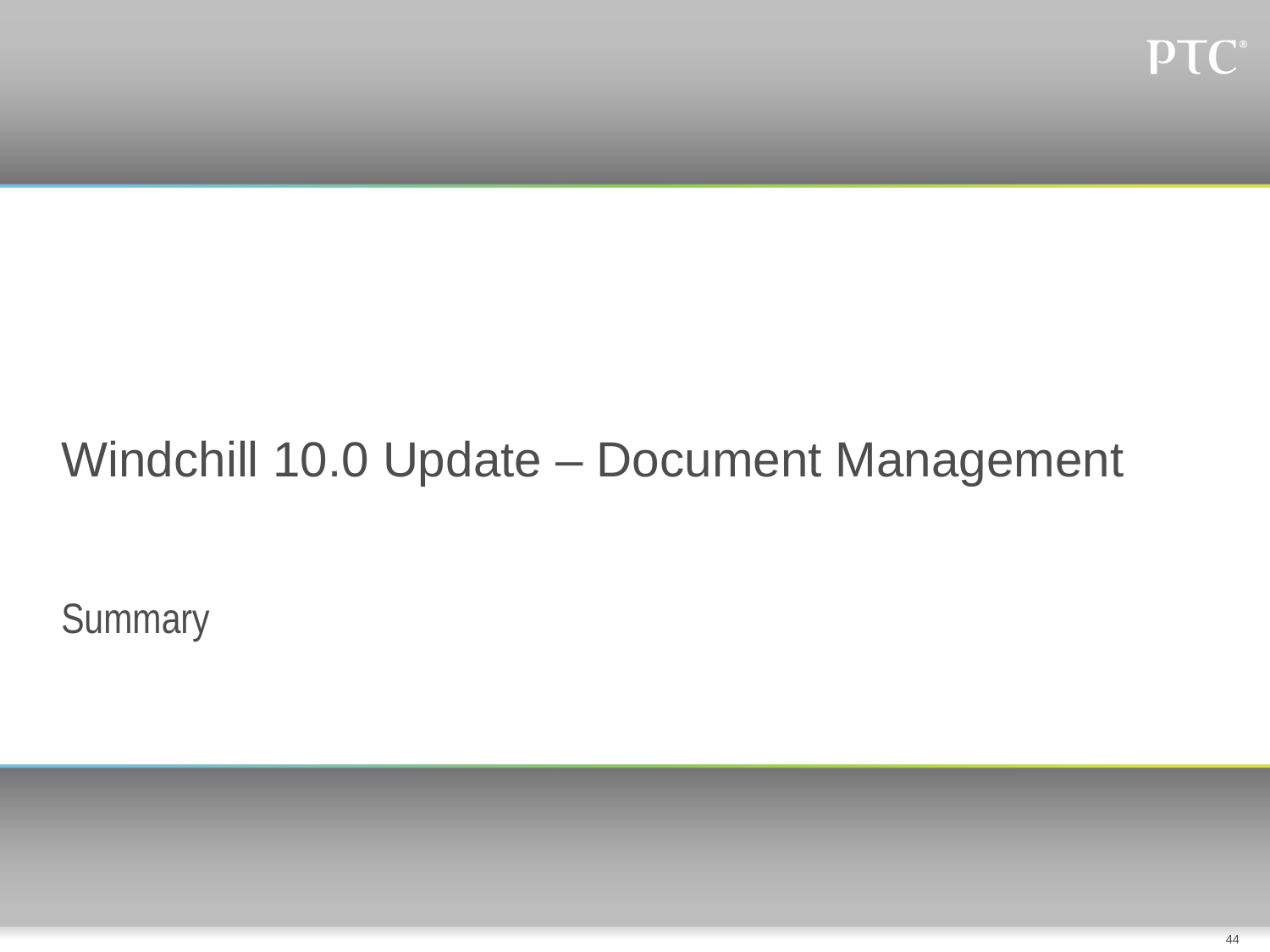

# Windchill 10.0 Update – Document Management
Summary